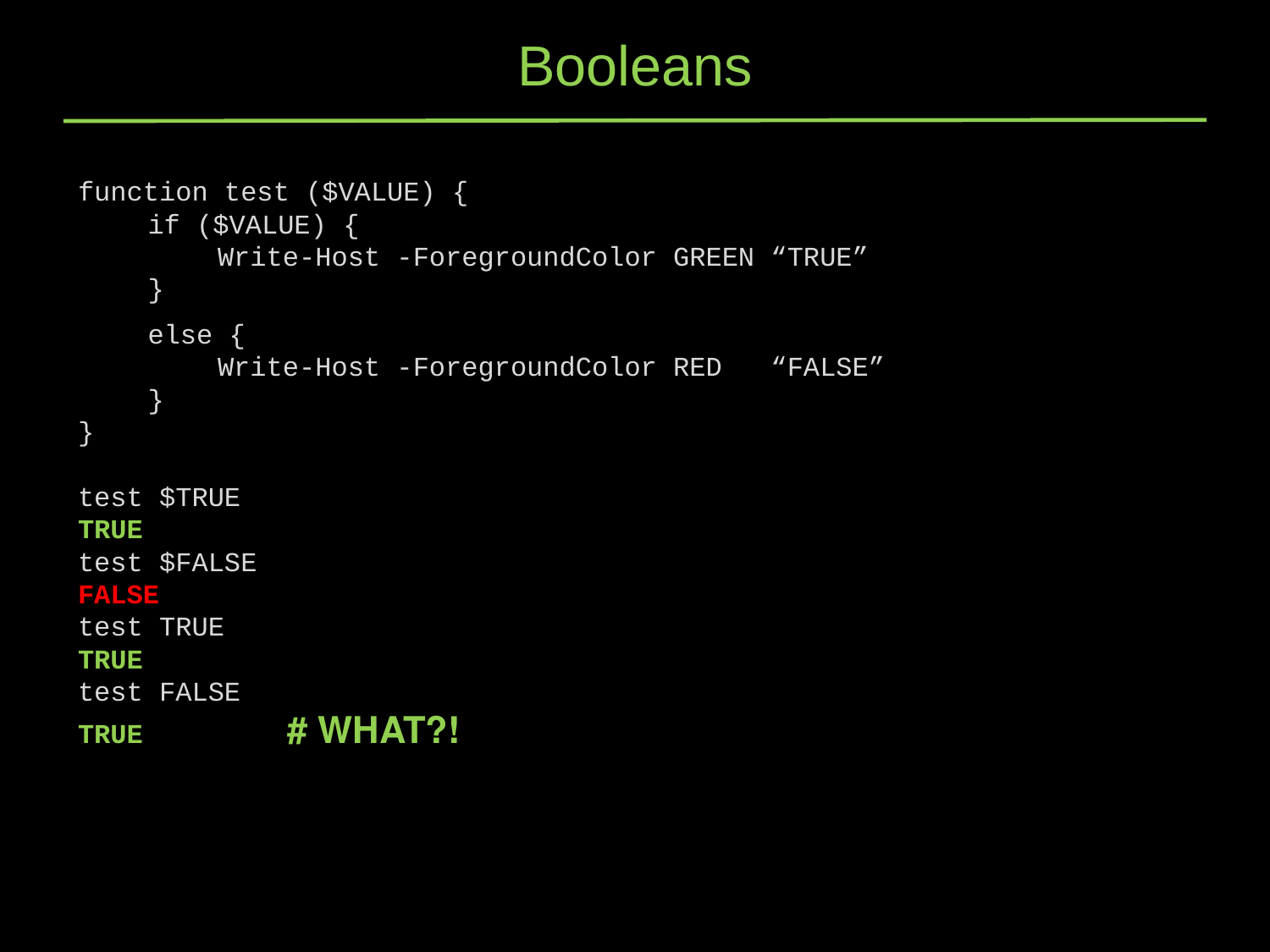

# Booleans
function test ($VALUE) {
	if ($VALUE) {
	    	Write-Host -ForegroundColor GREEN “TRUE”
	}
	else {
		Write-Host -ForegroundColor RED   “FALSE”
	}
}
test $TRUE
TRUE
test $FALSE
FALSE
test TRUE
TRUE
test FALSE
TRUE			# WHAT?!